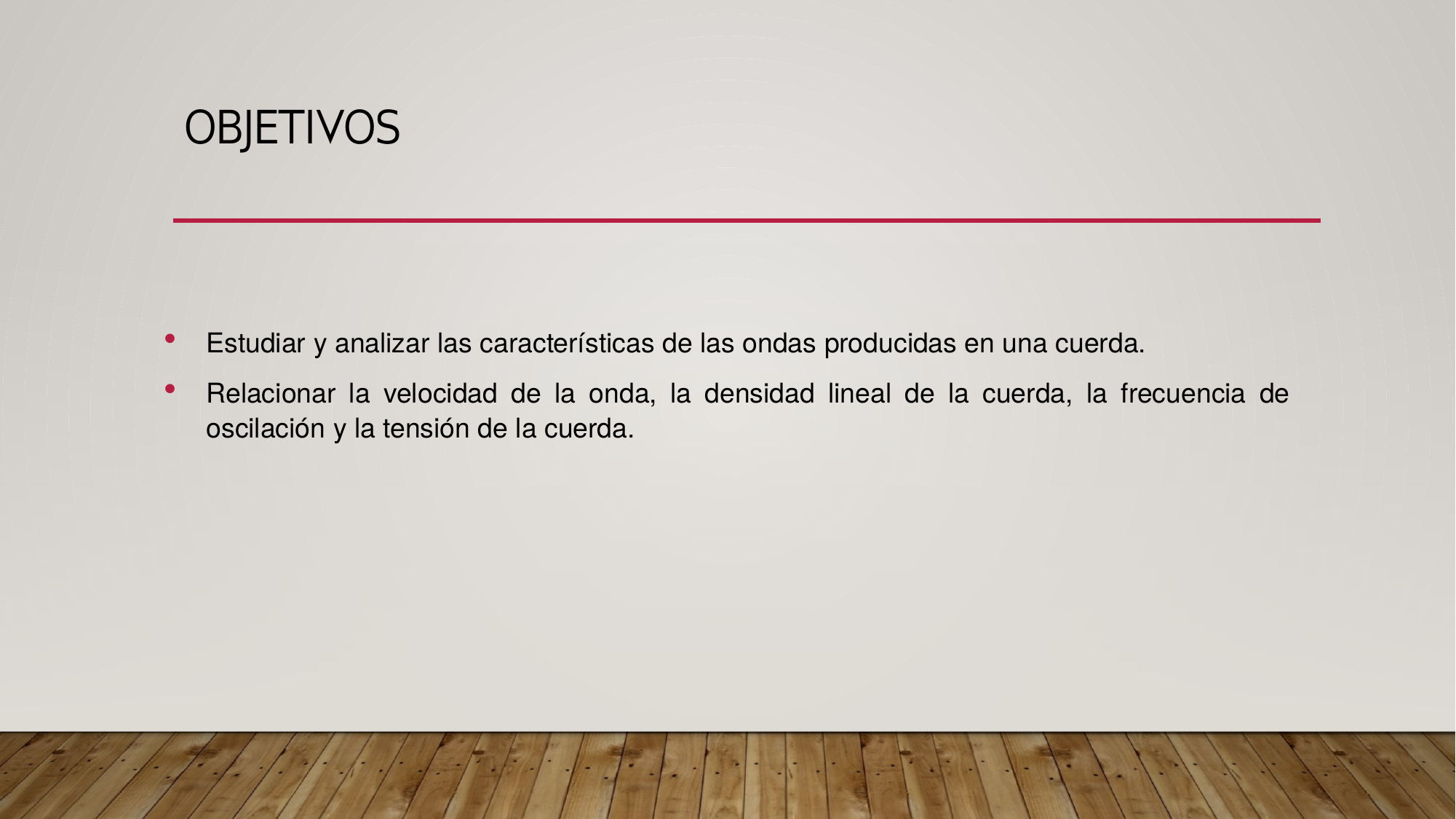

# Objetivos
Estudiar y analizar las características de las ondas producidas en una cuerda.
Relacionar la velocidad de la onda, la densidad lineal de la cuerda, la frecuencia de oscilación y la tensión de la cuerda.